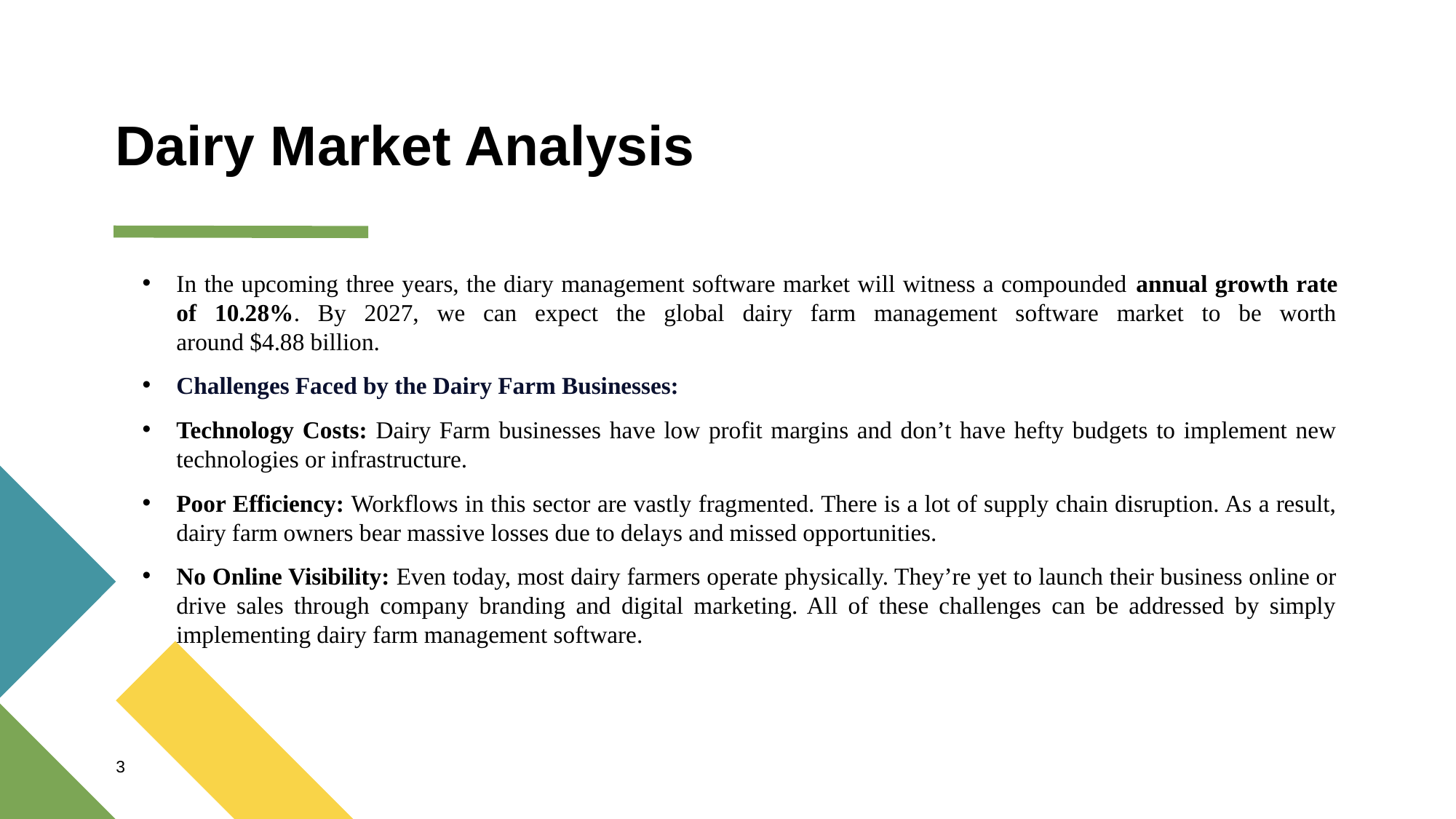

# Dairy Market Analysis
In the upcoming three years, the diary management software market will witness a compounded annual growth rate of 10.28%. By 2027, we can expect the global dairy farm management software market to be worth around $4.88 billion.
Challenges Faced by the Dairy Farm Businesses:
Technology Costs: Dairy Farm businesses have low profit margins and don’t have hefty budgets to implement new technologies or infrastructure.
Poor Efficiency: Workflows in this sector are vastly fragmented. There is a lot of supply chain disruption. As a result, dairy farm owners bear massive losses due to delays and missed opportunities.
No Online Visibility: Even today, most dairy farmers operate physically. They’re yet to launch their business online or drive sales through company branding and digital marketing. All of these challenges can be addressed by simply implementing dairy farm management software.
3